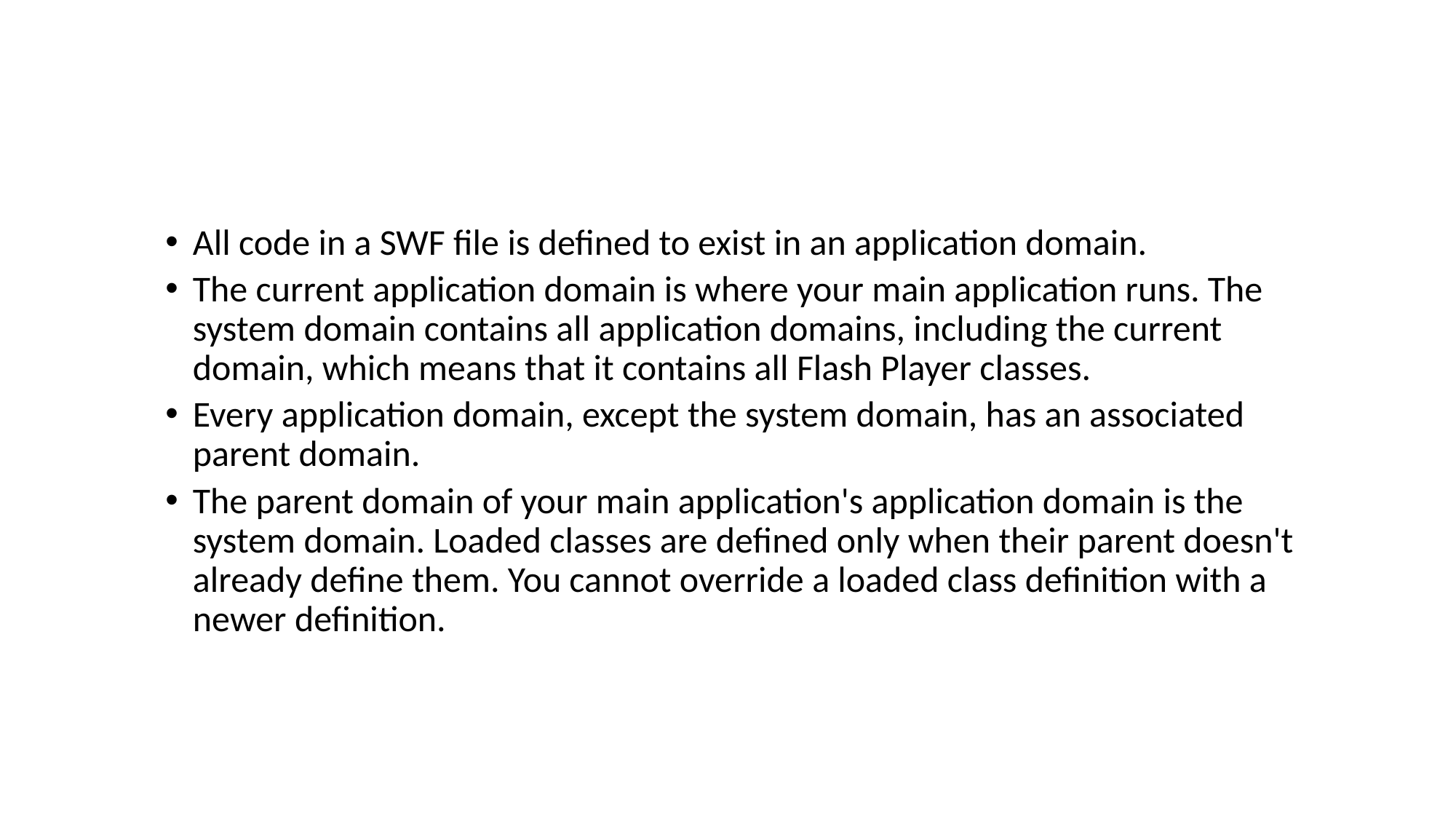

#
All code in a SWF file is defined to exist in an application domain.
The current application domain is where your main application runs. The system domain contains all application domains, including the current domain, which means that it contains all Flash Player classes.
Every application domain, except the system domain, has an associated parent domain.
The parent domain of your main application's application domain is the system domain. Loaded classes are defined only when their parent doesn't already define them. You cannot override a loaded class definition with a newer definition.